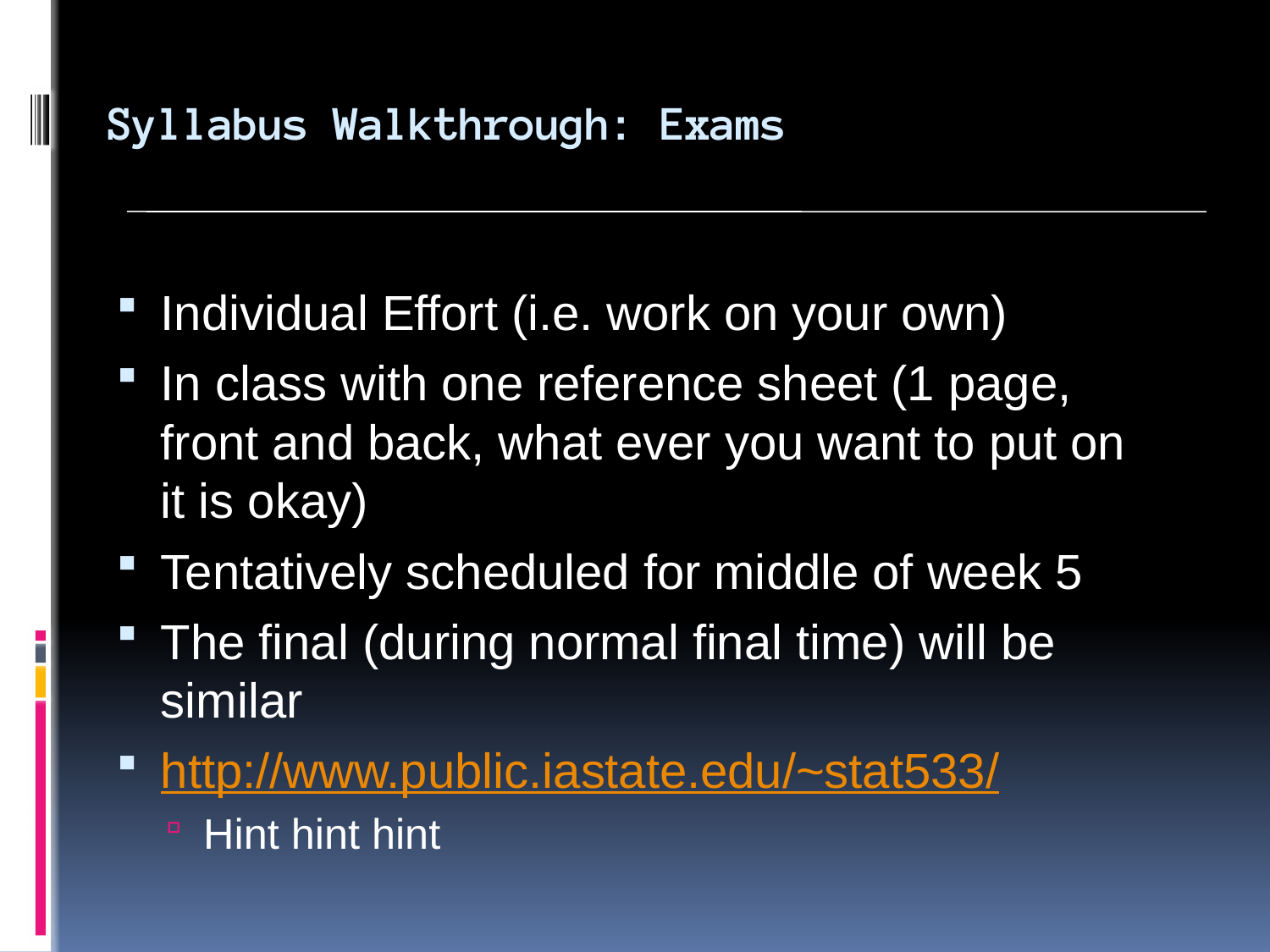

# Syllabus Walkthrough: Exams

Individual Effort (i.e. work on your own)
In class with one reference sheet (1 page, front and back, what ever you want to put on it is okay)
Tentatively scheduled for middle of week 5
The final (during normal final time) will be similar
http://www.public.iastate.edu/~stat533/
Hint hint hint